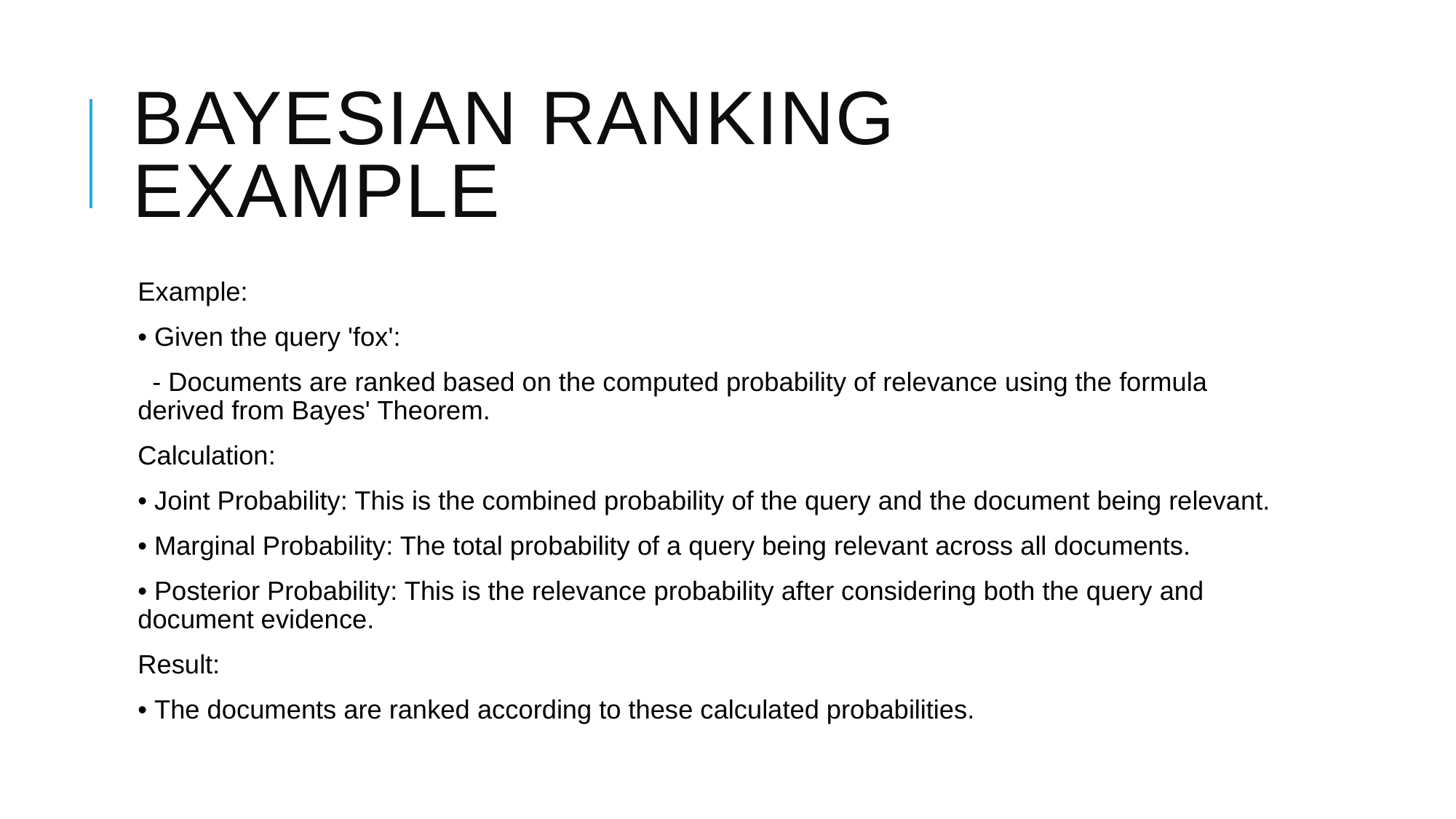

# Bayesian Ranking Example
Example:
• Given the query 'fox':
  - Documents are ranked based on the computed probability of relevance using the formula derived from Bayes' Theorem.
Calculation:
• Joint Probability: This is the combined probability of the query and the document being relevant.
• Marginal Probability: The total probability of a query being relevant across all documents.
• Posterior Probability: This is the relevance probability after considering both the query and document evidence.
Result:
• The documents are ranked according to these calculated probabilities.